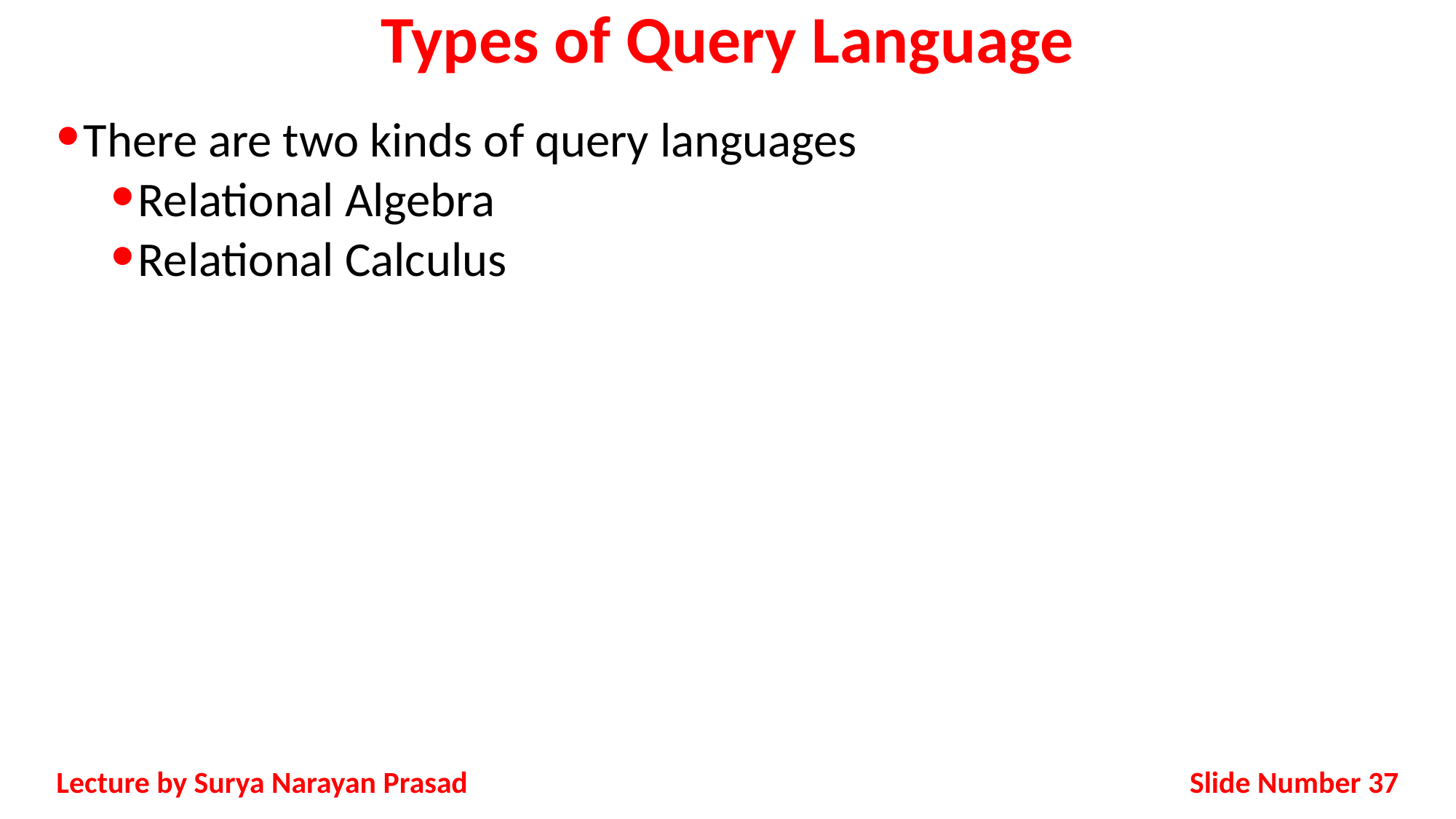

# Types of Query Language
There are two kinds of query languages
Relational Algebra
Relational Calculus
Slide Number 37
Lecture by Surya Narayan Prasad